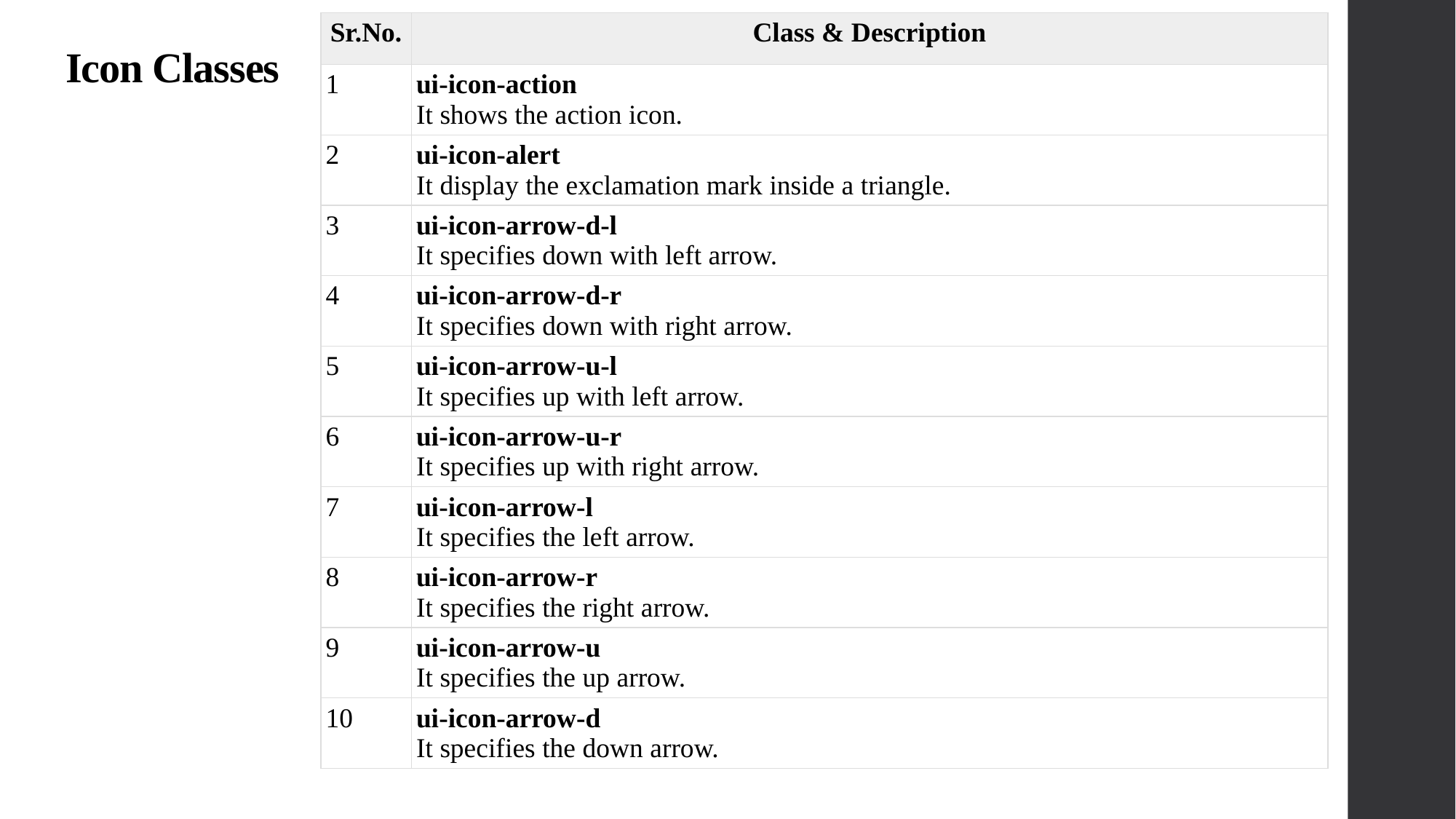

| Sr.No. | Class & Description |
| --- | --- |
| 1 | ui-icon-action It shows the action icon. |
| 2 | ui-icon-alert It display the exclamation mark inside a triangle. |
| 3 | ui-icon-arrow-d-l It specifies down with left arrow. |
| 4 | ui-icon-arrow-d-r It specifies down with right arrow. |
| 5 | ui-icon-arrow-u-l It specifies up with left arrow. |
| 6 | ui-icon-arrow-u-r It specifies up with right arrow. |
| 7 | ui-icon-arrow-l It specifies the left arrow. |
| 8 | ui-icon-arrow-r It specifies the right arrow. |
| 9 | ui-icon-arrow-u It specifies the up arrow. |
| 10 | ui-icon-arrow-d It specifies the down arrow. |
# Icon Classes